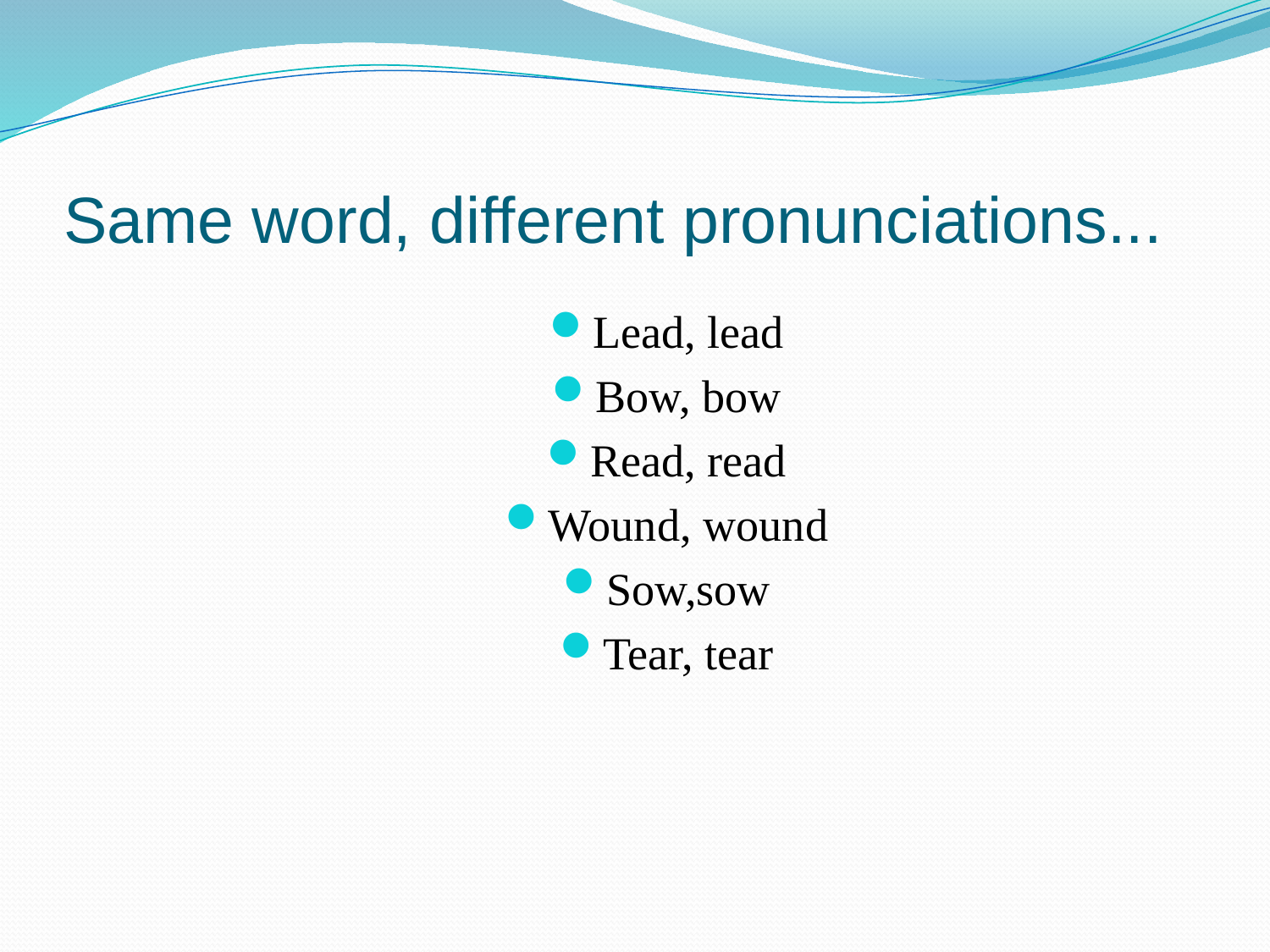

# Same word, different pronunciations...
Lead, lead
Bow, bow
Read, read
Wound, wound
Sow,sow
Tear, tear